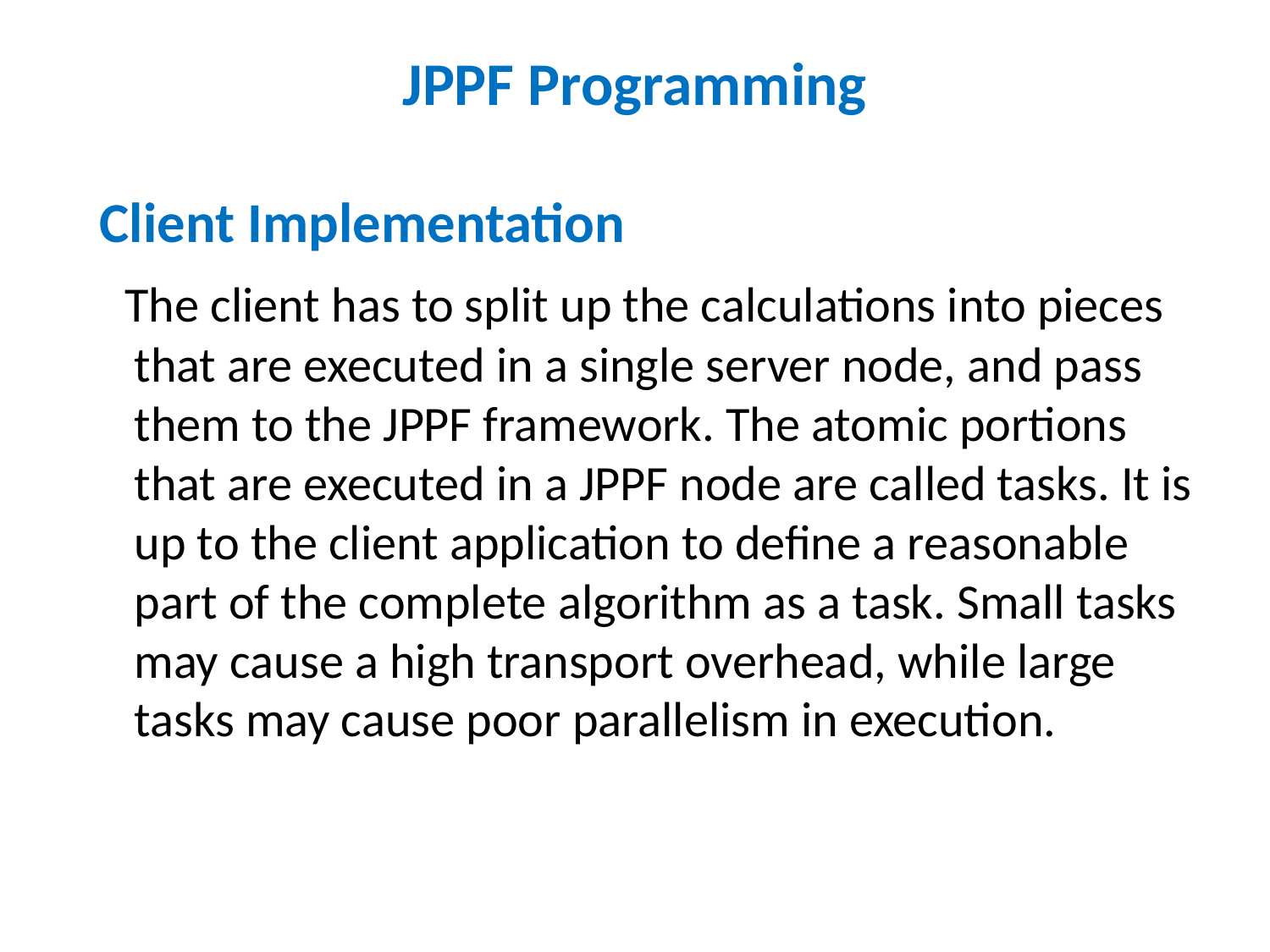

# JPPF Programming
 Client Implementation
   The client has to split up the calculations into pieces that are executed in a single server node, and pass them to the JPPF framework. The atomic portions that are executed in a JPPF node are called tasks. It is up to the client application to define a reasonable part of the complete algorithm as a task. Small tasks may cause a high transport overhead, while large tasks may cause poor parallelism in execution.